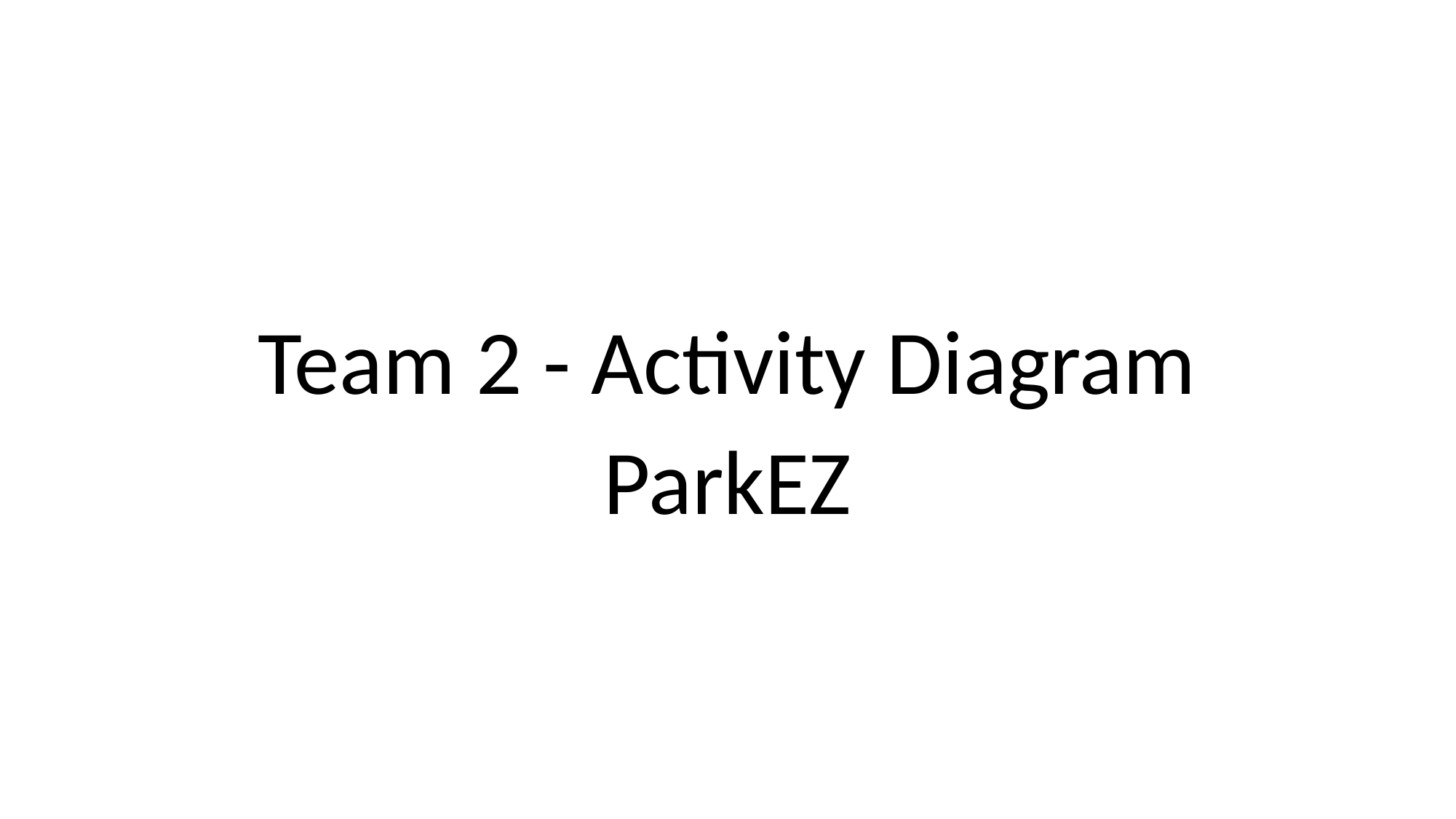

# Team 2 - Activity Diagram
ParkEZ